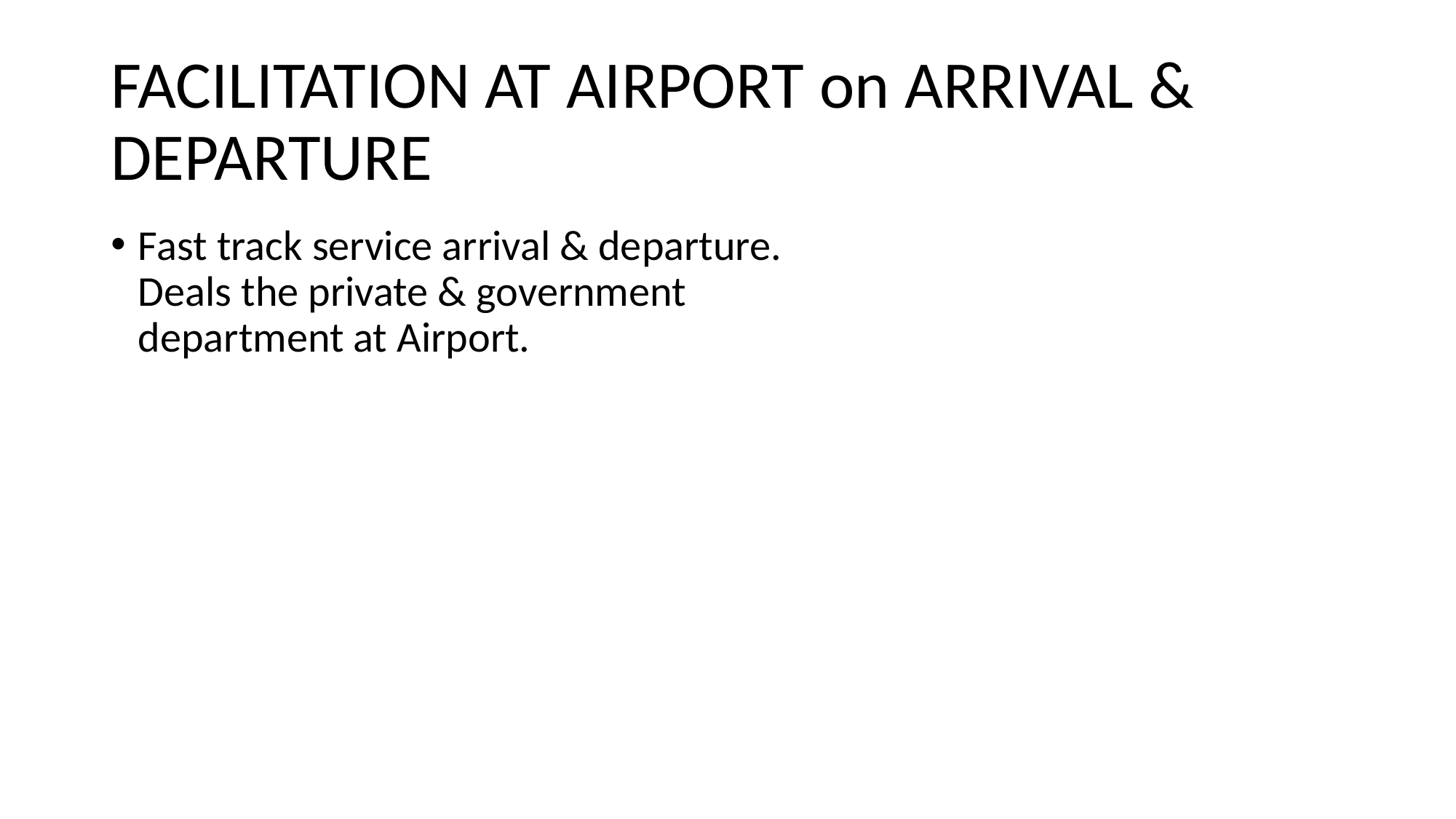

# FACILITATION AT AIRPORT on ARRIVAL & DEPARTURE
Fast track service arrival & departure. Deals the private & government department at Airport.